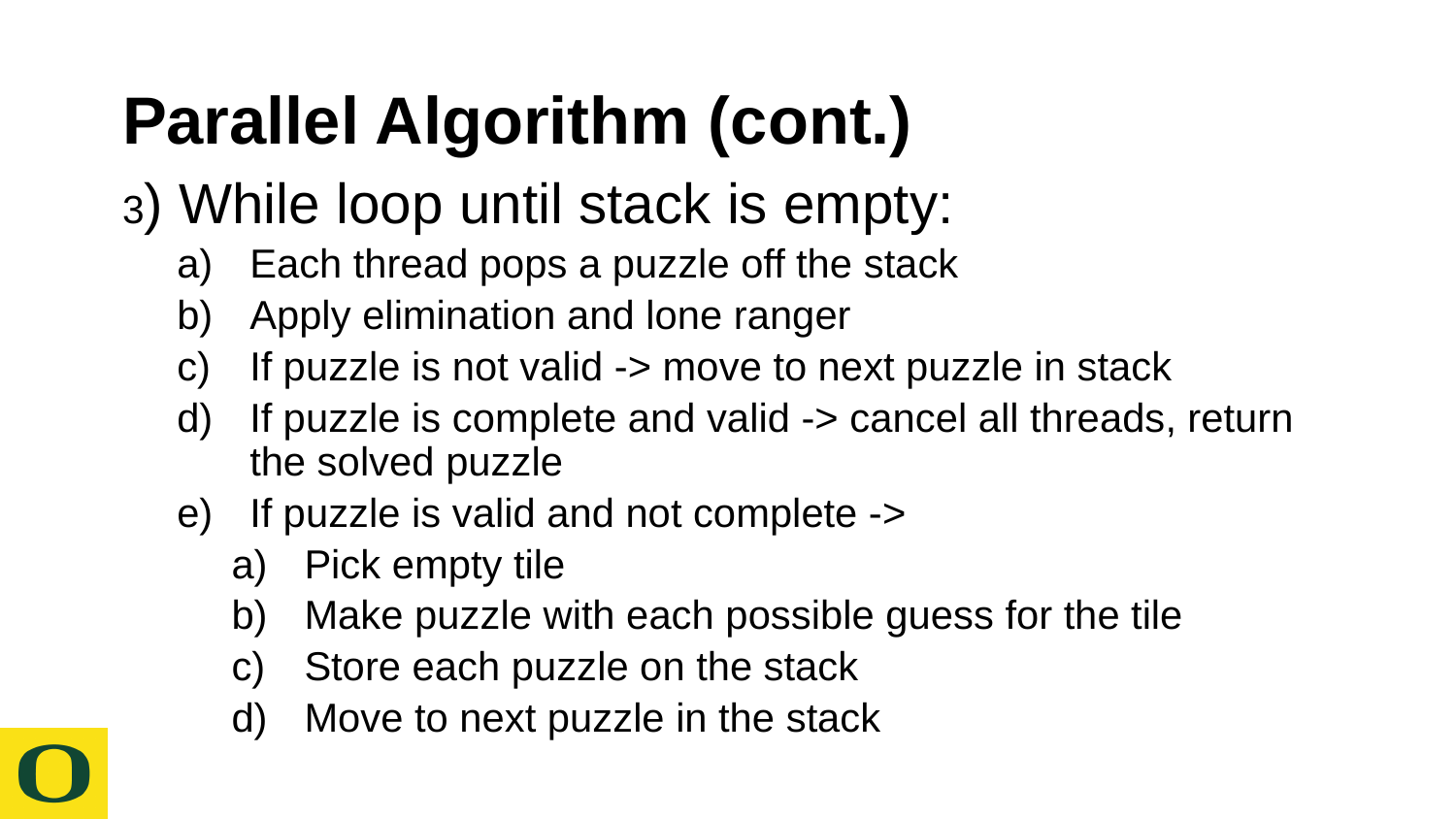

# Parallel Algorithm (cont.)
3) While loop until stack is empty:
Each thread pops a puzzle off the stack
Apply elimination and lone ranger
If puzzle is not valid -> move to next puzzle in stack
If puzzle is complete and valid -> cancel all threads, return the solved puzzle
If puzzle is valid and not complete ->
Pick empty tile
Make puzzle with each possible guess for the tile
Store each puzzle on the stack
Move to next puzzle in the stack